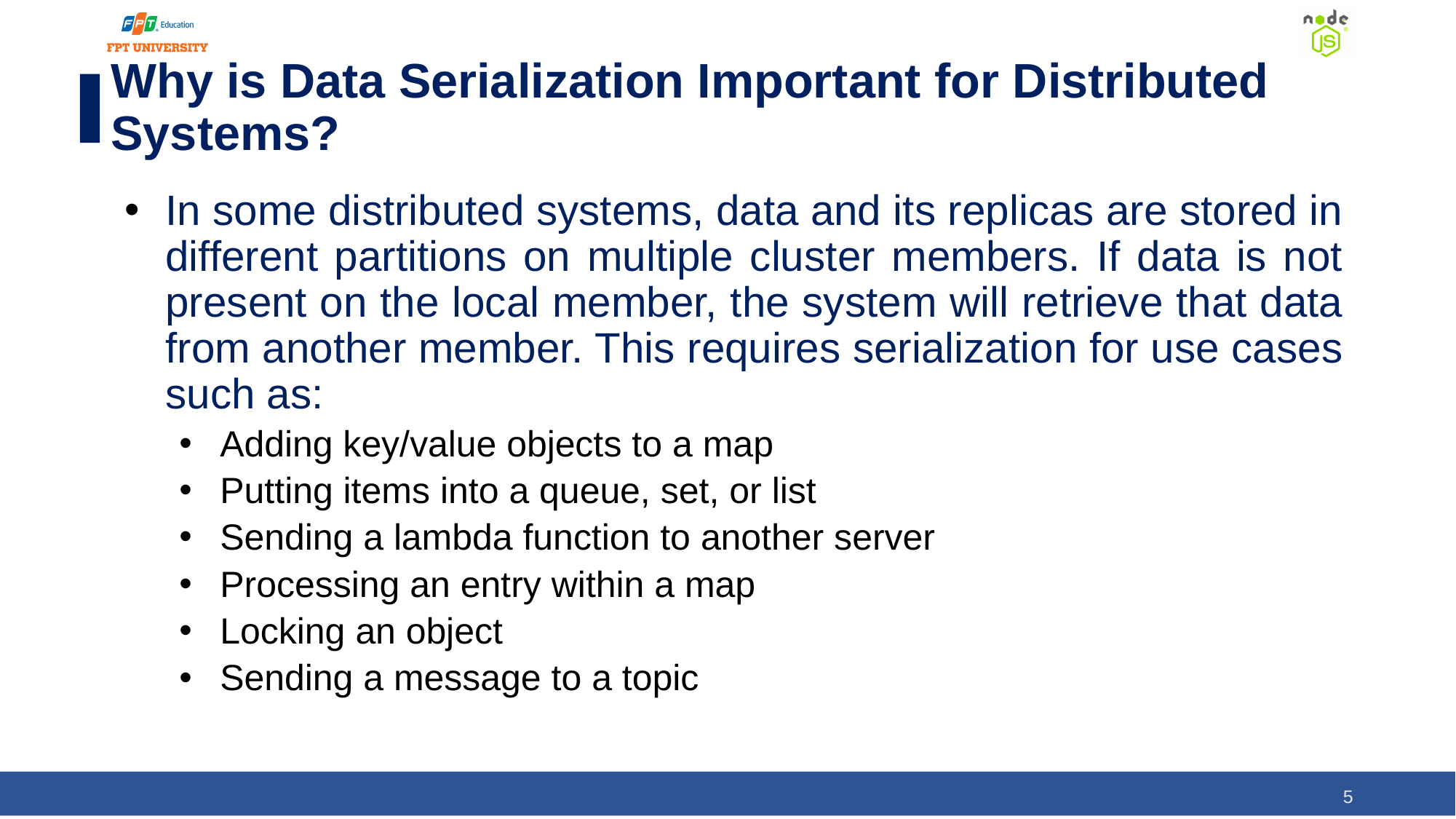

# Why is Data Serialization Important for Distributed Systems?
In some distributed systems, data and its replicas are stored in different partitions on multiple cluster members. If data is not present on the local member, the system will retrieve that data from another member. This requires serialization for use cases such as:
Adding key/value objects to a map
Putting items into a queue, set, or list
Sending a lambda function to another server
Processing an entry within a map
Locking an object
Sending a message to a topic

5